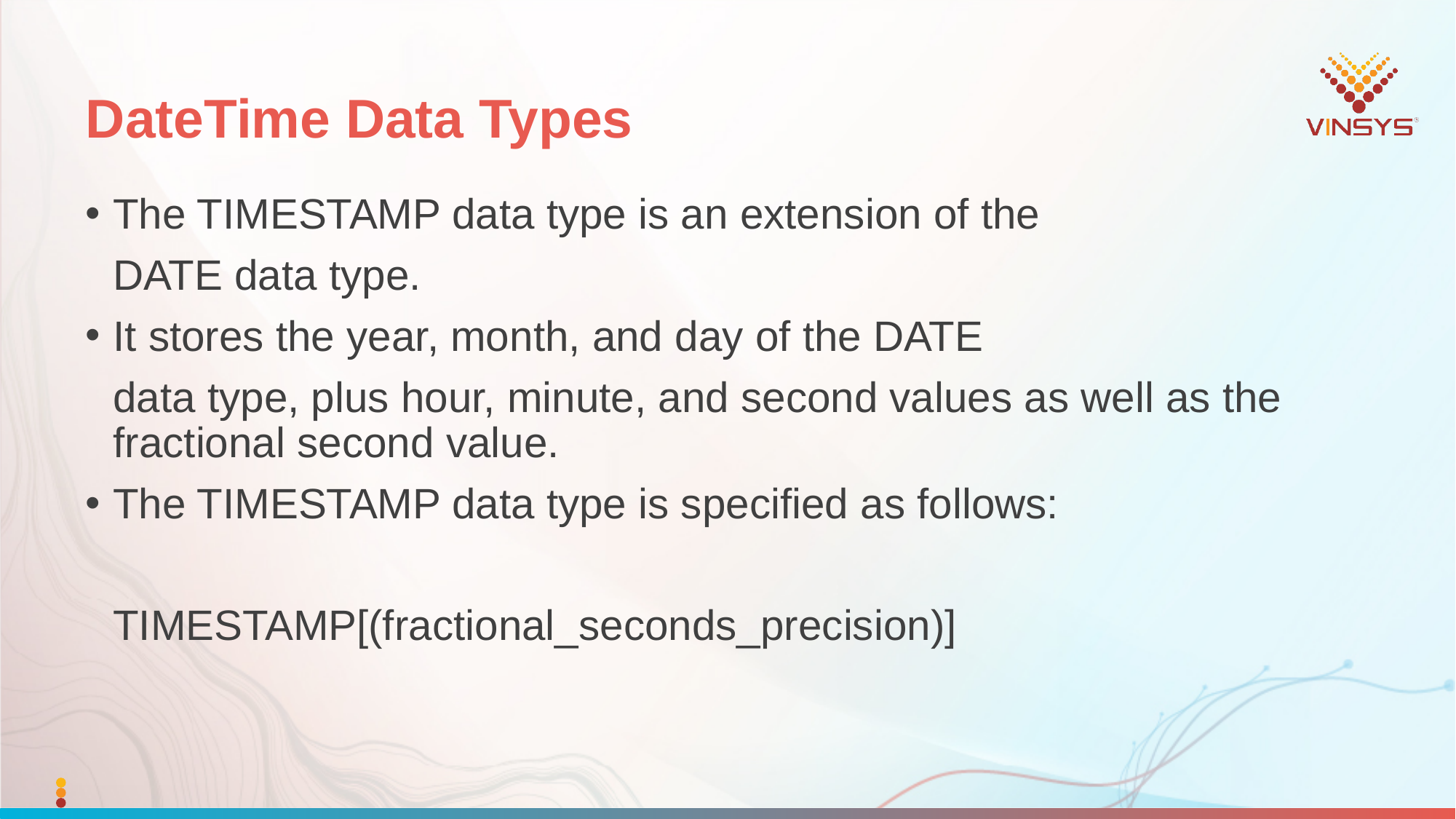

# DateTime Data Types
The TIMESTAMP data type is an extension of the
	DATE data type.
It stores the year, month, and day of the DATE
	data type, plus hour, minute, and second values as well as the fractional second value.
The TIMESTAMP data type is specified as follows:

	TIMESTAMP[(fractional_seconds_precision)]